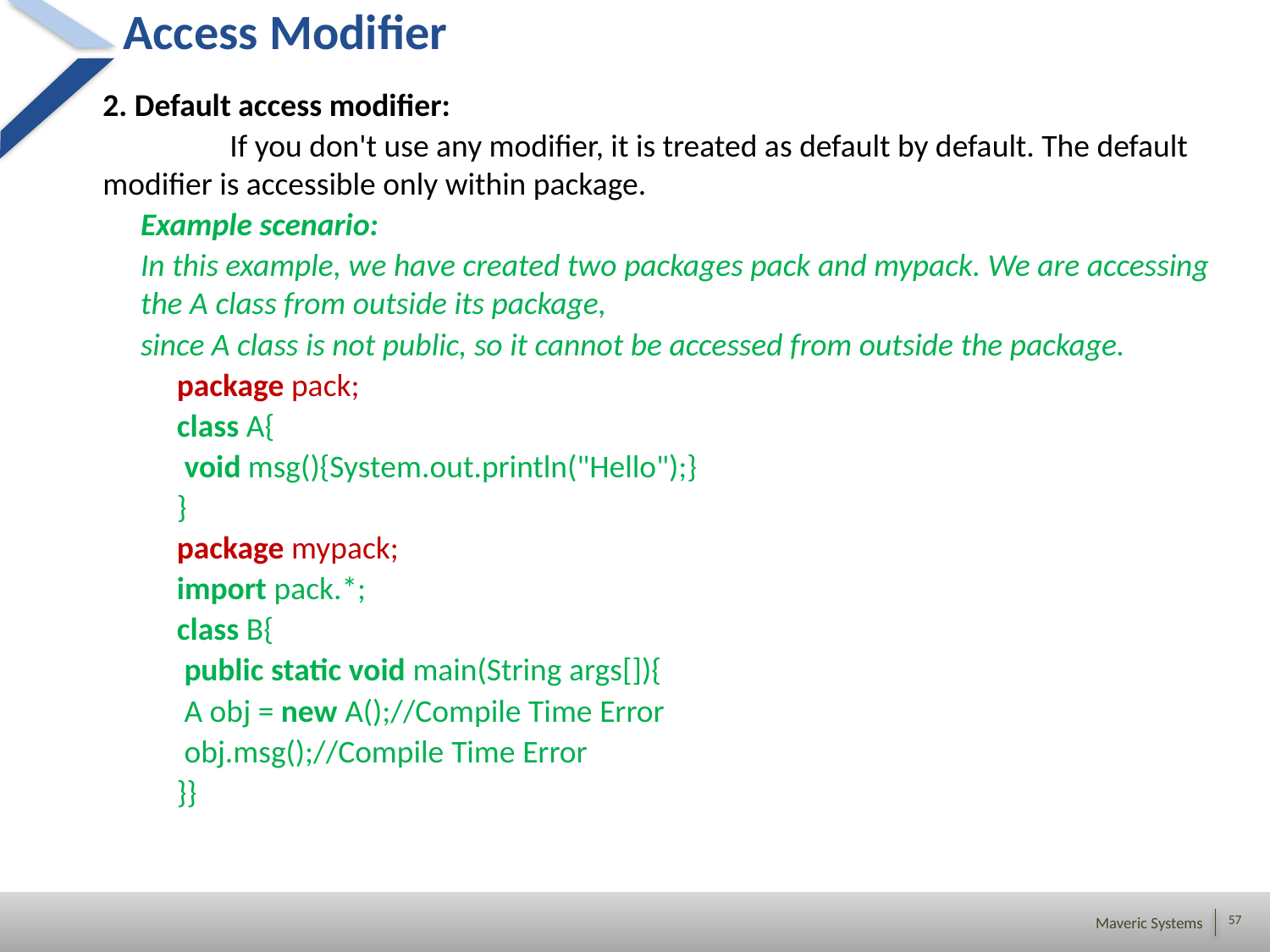

# Access Modifier
2. Default access modifier:
	If you don't use any modifier, it is treated as default by default. The default modifier is accessible only within package.
Example scenario:
In this example, we have created two packages pack and mypack. We are accessing the A class from outside its package,
since A class is not public, so it cannot be accessed from outside the package.
package pack;
class A{
 void msg(){System.out.println("Hello");}
}
package mypack;
import pack.*;
class B{
 public static void main(String args[]){
 A obj = new A();//Compile Time Error
 obj.msg();//Compile Time Error
}}